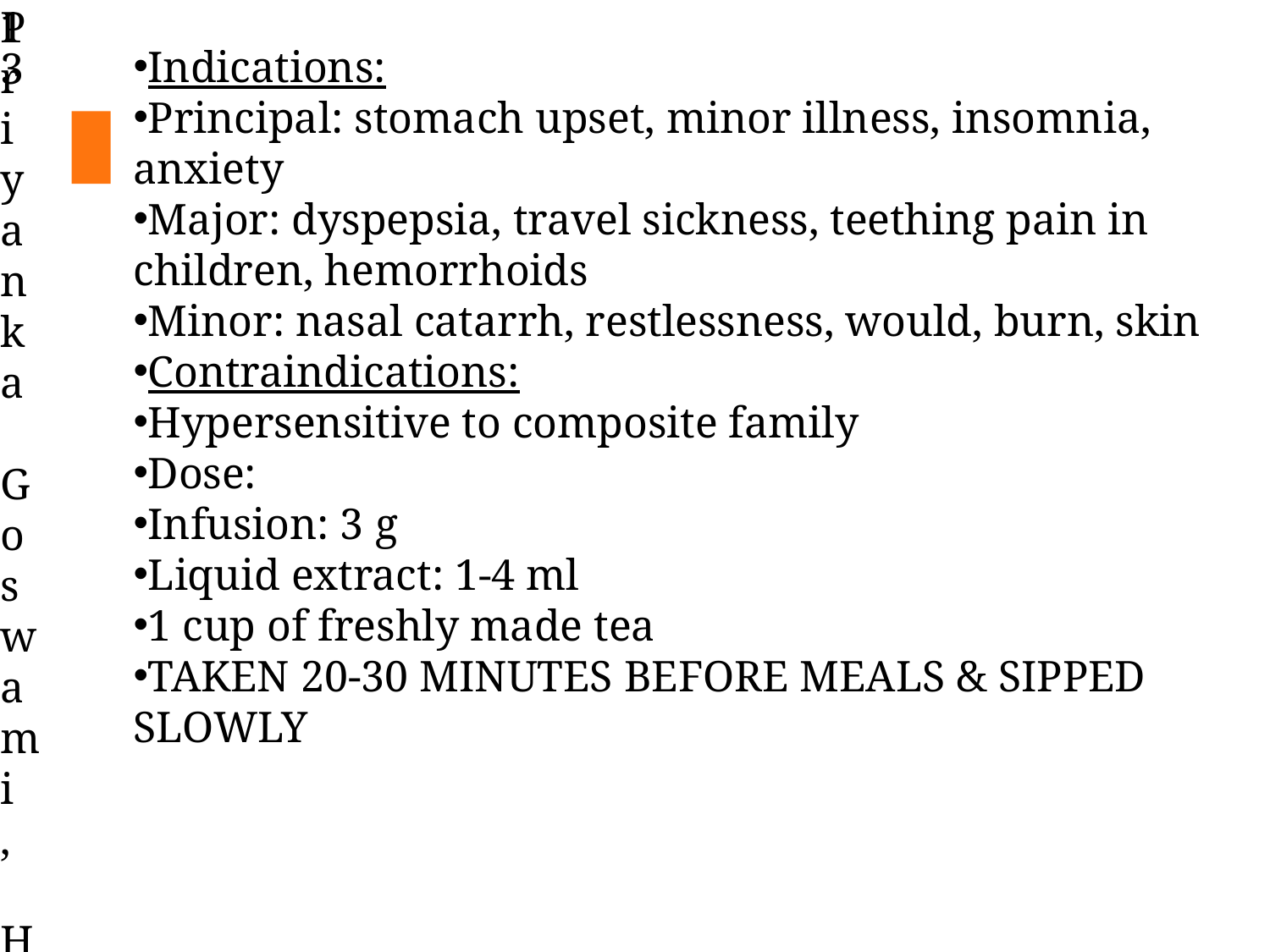

13
Priyanka Goswami, H K College of Pharmacy
Indications:
Principal: stomach upset, minor illness, insomnia, anxiety
Major: dyspepsia, travel sickness, teething pain in children, hemorrhoids
Minor: nasal catarrh, restlessness, would, burn, skin
Contraindications:
Hypersensitive to composite family
Dose:
Infusion: 3 g
Liquid extract: 1-4 ml
1 cup of freshly made tea
TAKEN 20-30 MINUTES BEFORE MEALS & SIPPED SLOWLY